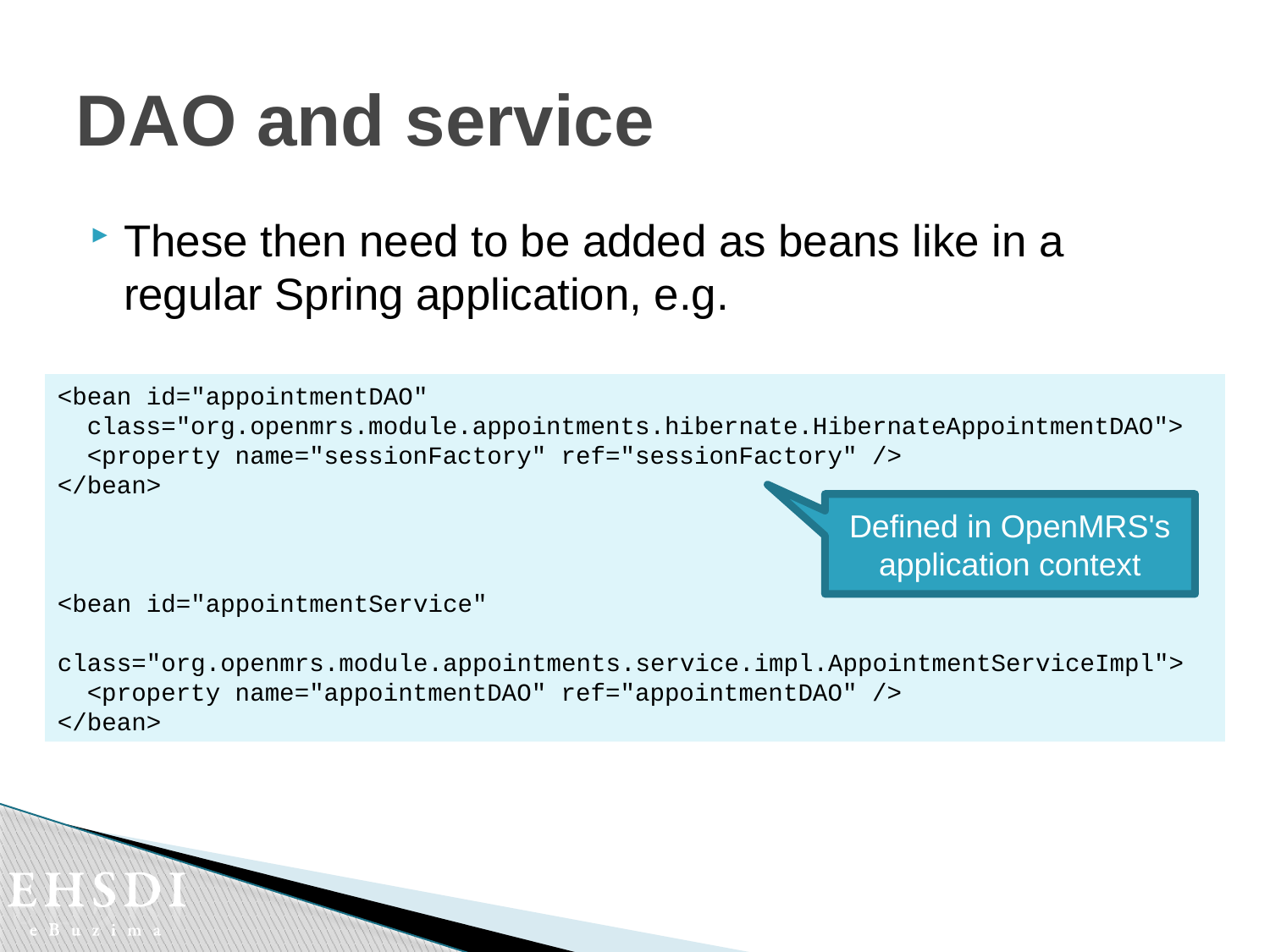

# DAO and service
These then need to be added as beans like in a regular Spring application, e.g.
<bean id="appointmentDAO"
  class="org.openmrs.module.appointments.hibernate.HibernateAppointmentDAO">
  <property name="sessionFactory" ref="sessionFactory" />
</bean>

<bean id="appointmentService"
  class="org.openmrs.module.appointments.service.impl.AppointmentServiceImpl">
  <property name="appointmentDAO" ref="appointmentDAO" />
</bean>
Defined in OpenMRS's application context